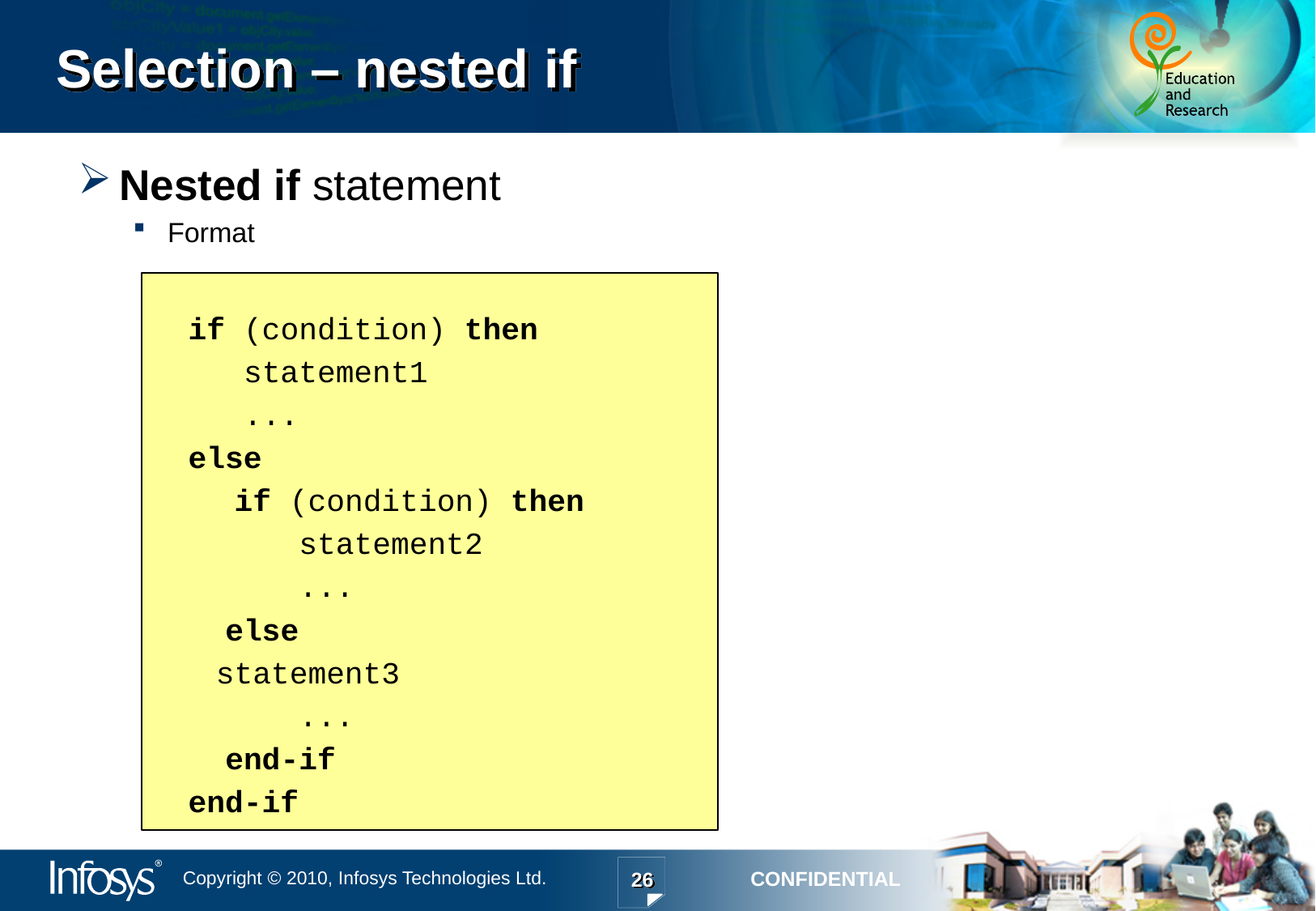

# Selection – nested if
Nested if statement
Format

if (condition) then
   statement1
   ...
else
	 if (condition) then
      statement2
      ...
  else
		statement3
      ...
  end-if
end-if

26